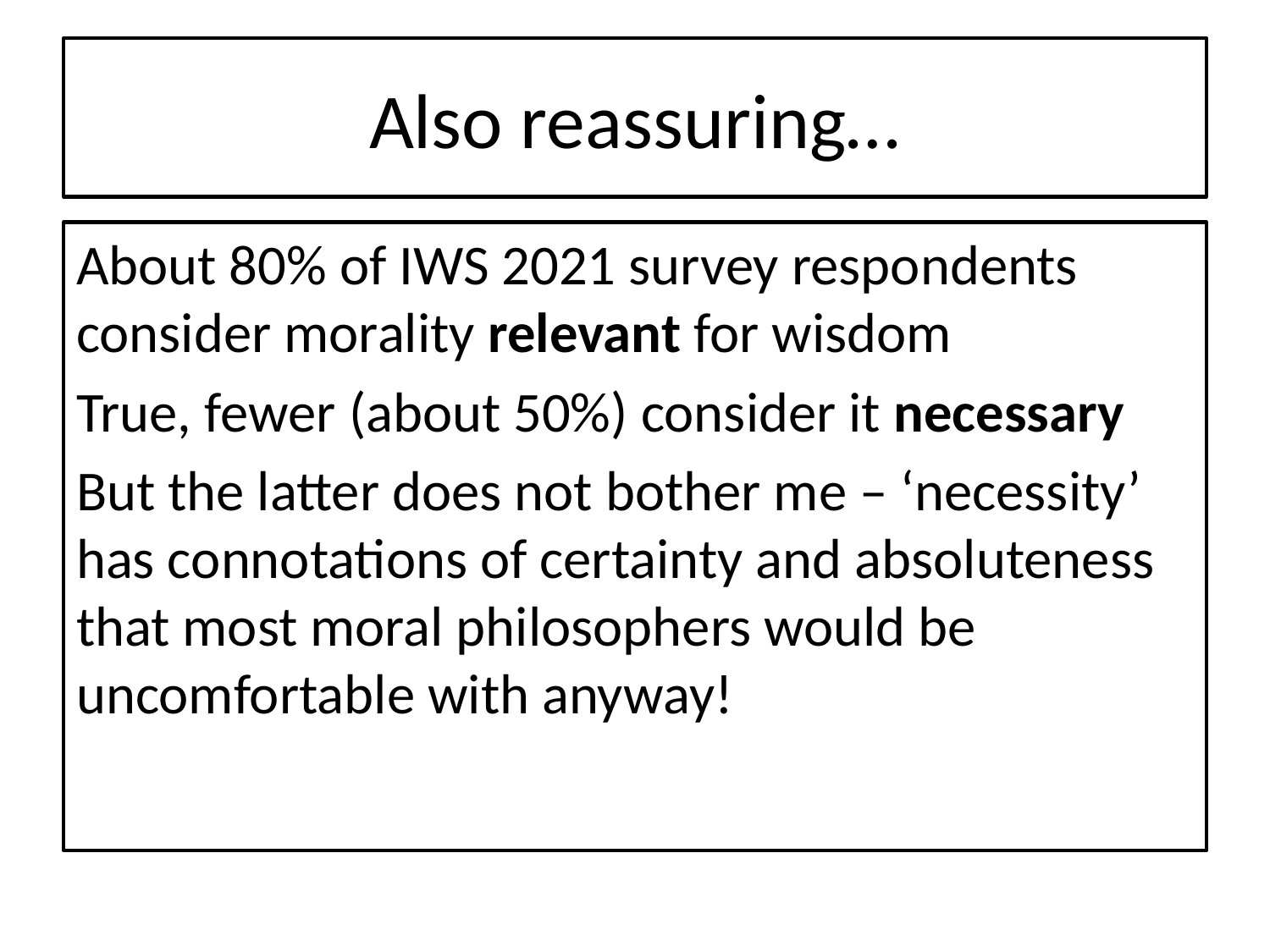

# Also reassuring…
About 80% of IWS 2021 survey respondents consider morality relevant for wisdom
True, fewer (about 50%) consider it necessary
But the latter does not bother me – ‘necessity’ has connotations of certainty and absoluteness that most moral philosophers would be uncomfortable with anyway!